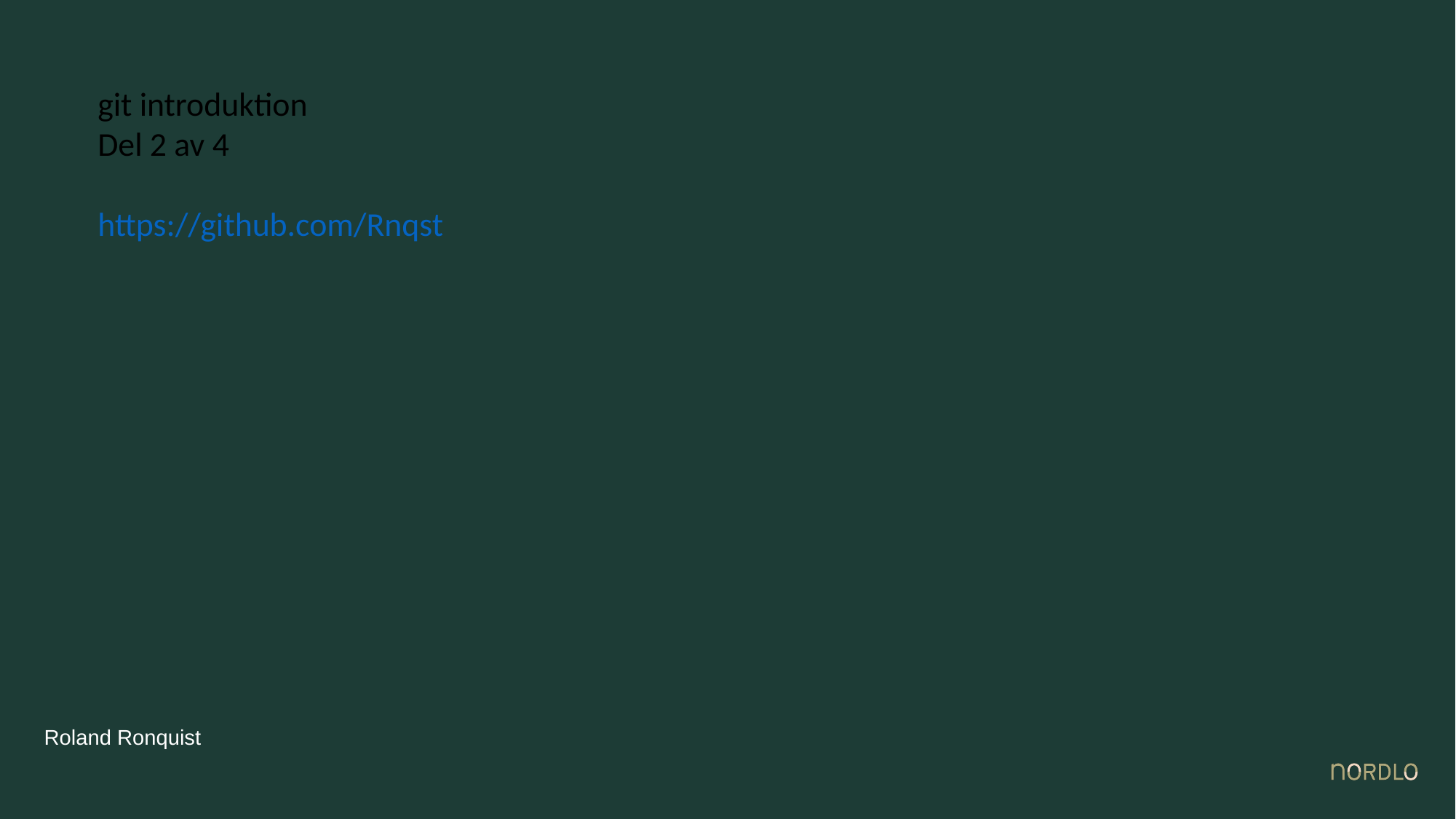

git introduktion
Del 2 av 4

https://github.com/Rnqst

Roland Ronquist